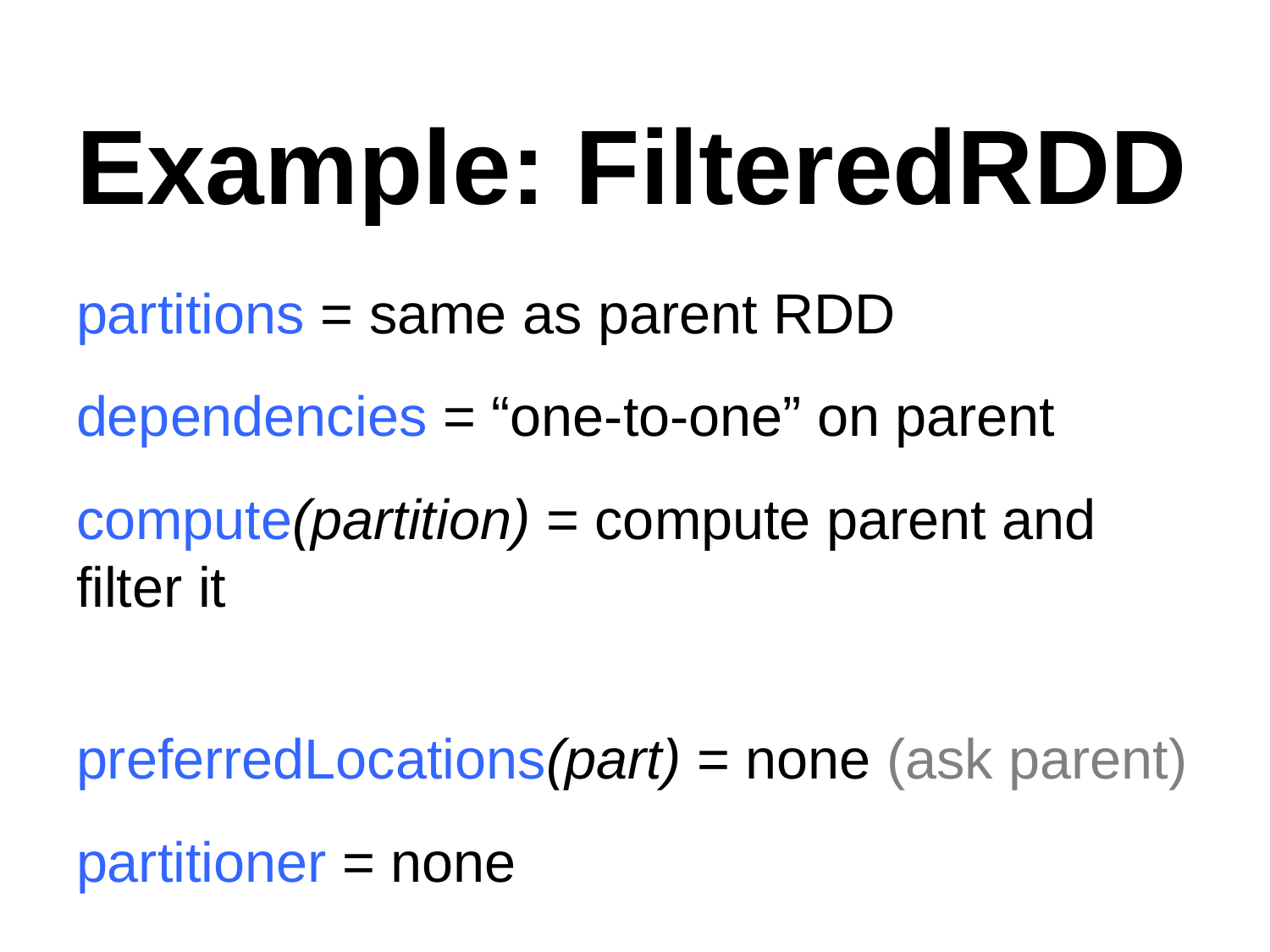

# Example: FilteredRDD
partitions = same as parent RDD
dependencies = “one-to-one” on parent
compute(partition) = compute parent and filter it

preferredLocations(part) = none (ask parent)
partitioner = none